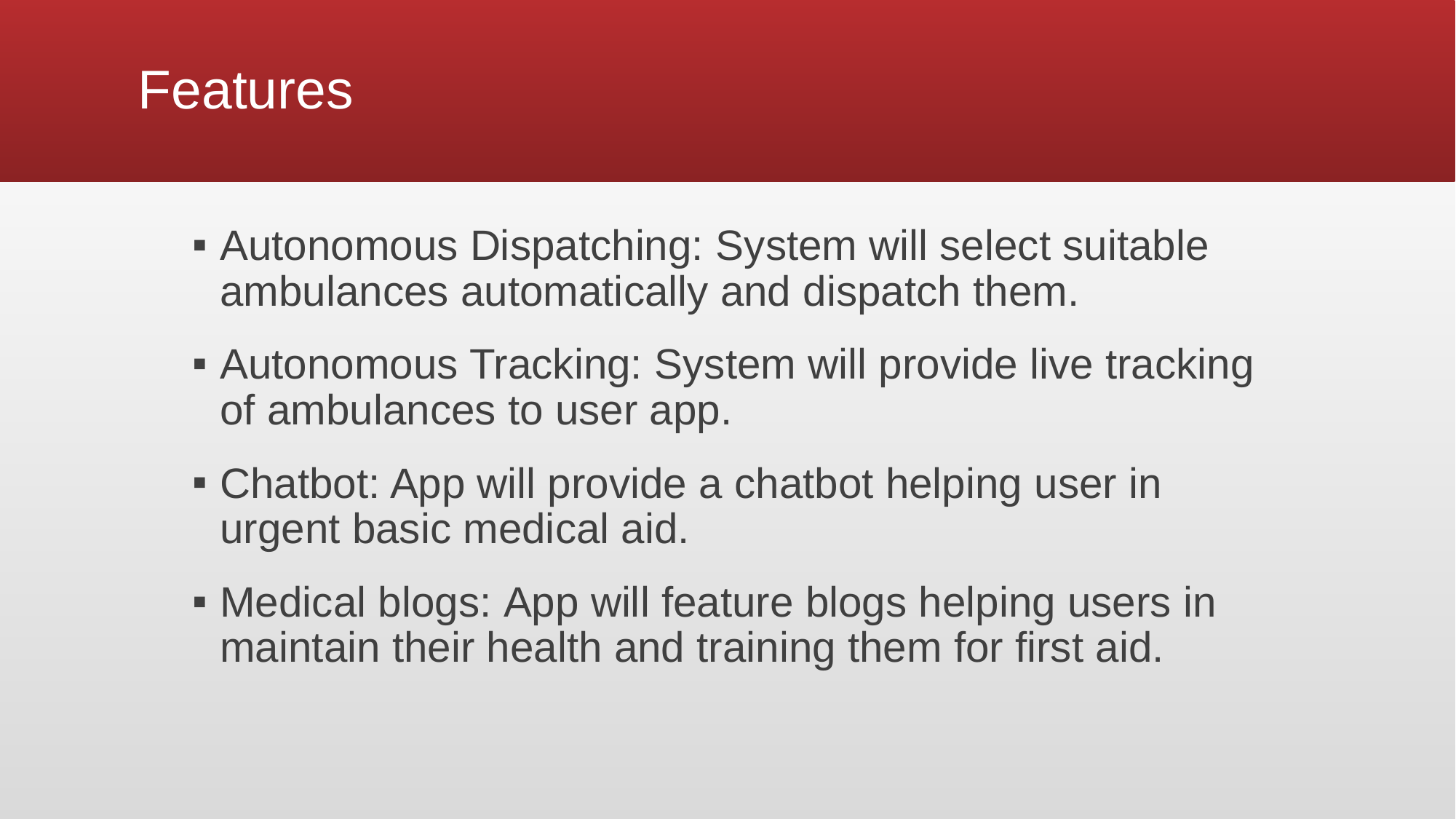

# Features
Autonomous Dispatching: System will select suitable ambulances automatically and dispatch them.
Autonomous Tracking: System will provide live tracking of ambulances to user app.
Chatbot: App will provide a chatbot helping user in urgent basic medical aid.
Medical blogs: App will feature blogs helping users in maintain their health and training them for first aid.